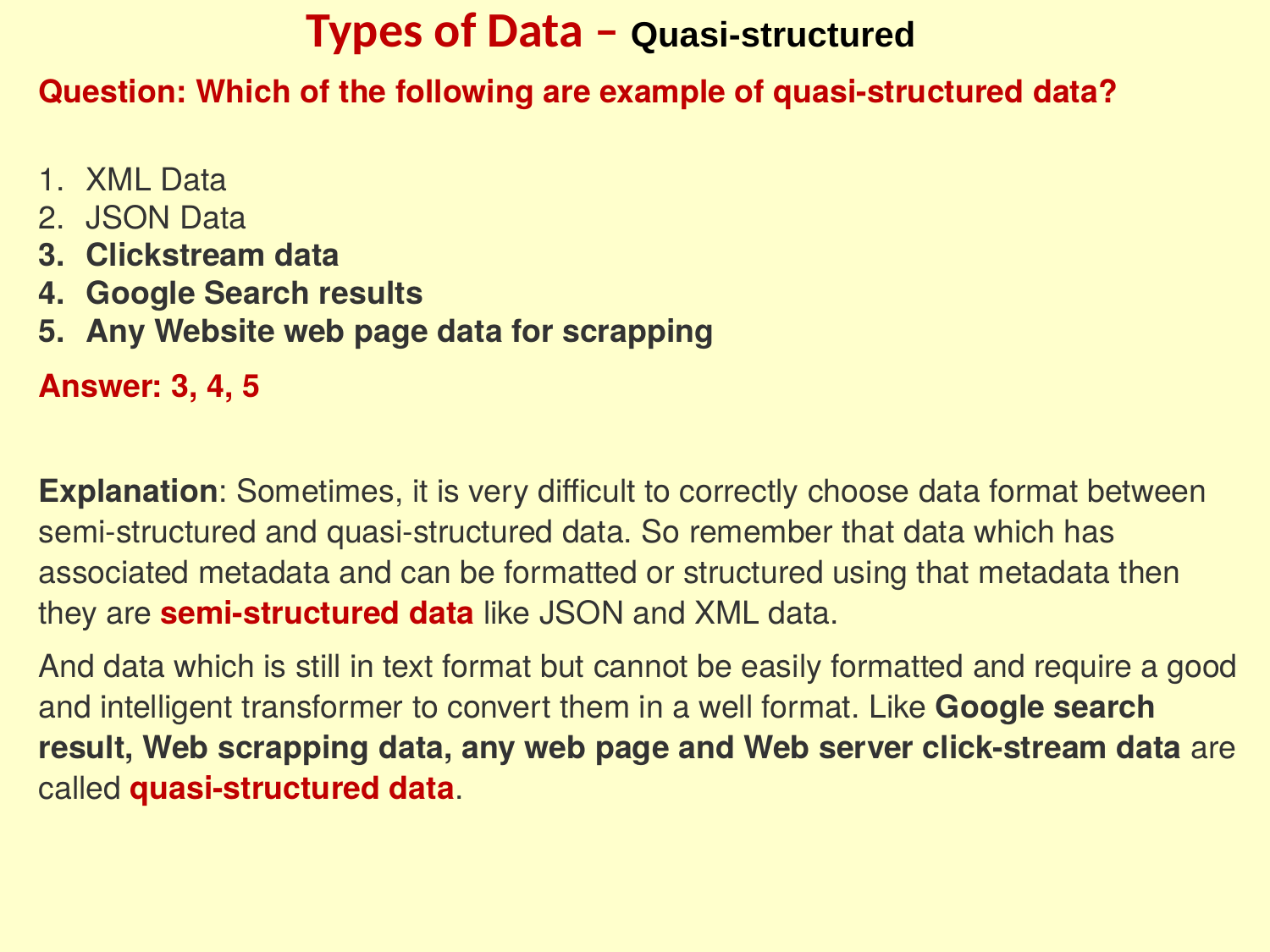

# Types of Data – Quasi-structured
Question: Which of the following are example of quasi-structured data?

XML Data
JSON Data
Clickstream data
Google Search results
Any Website web page data for scrapping
Answer: 3, 4, 5

Explanation: Sometimes, it is very difficult to correctly choose data format between semi-structured and quasi-structured data. So remember that data which has associated metadata and can be formatted or structured using that metadata then they are semi-structured data like JSON and XML data.
And data which is still in text format but cannot be easily formatted and require a good and intelligent transformer to convert them in a well format. Like Google search result, Web scrapping data, any web page and Web server click-stream data are called quasi-structured data.